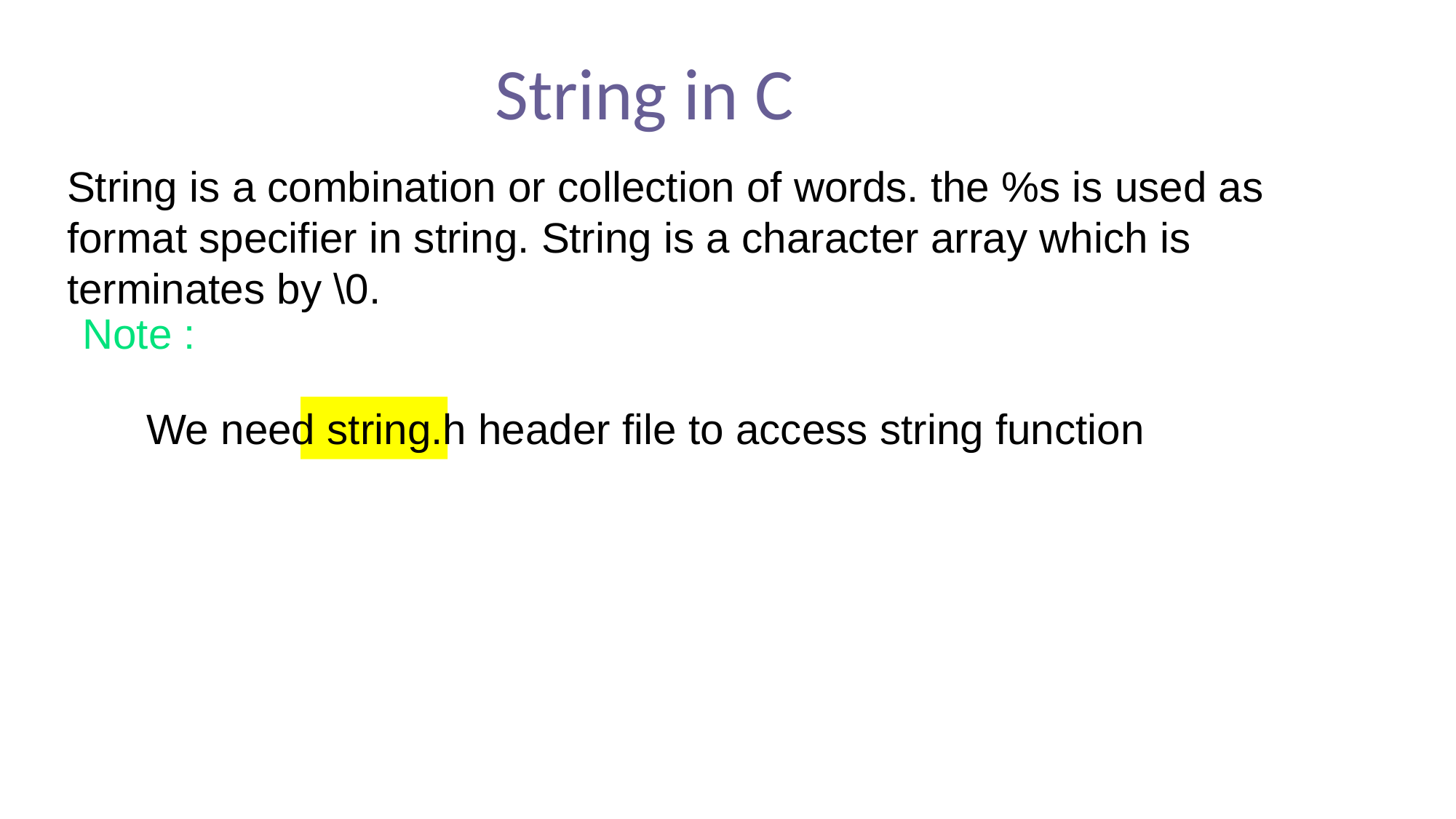

String in C
String is a combination or collection of words. the %s is used as format specifier in string. String is a character array which is terminates by \0.
Note :

We need string.h header file to access string function